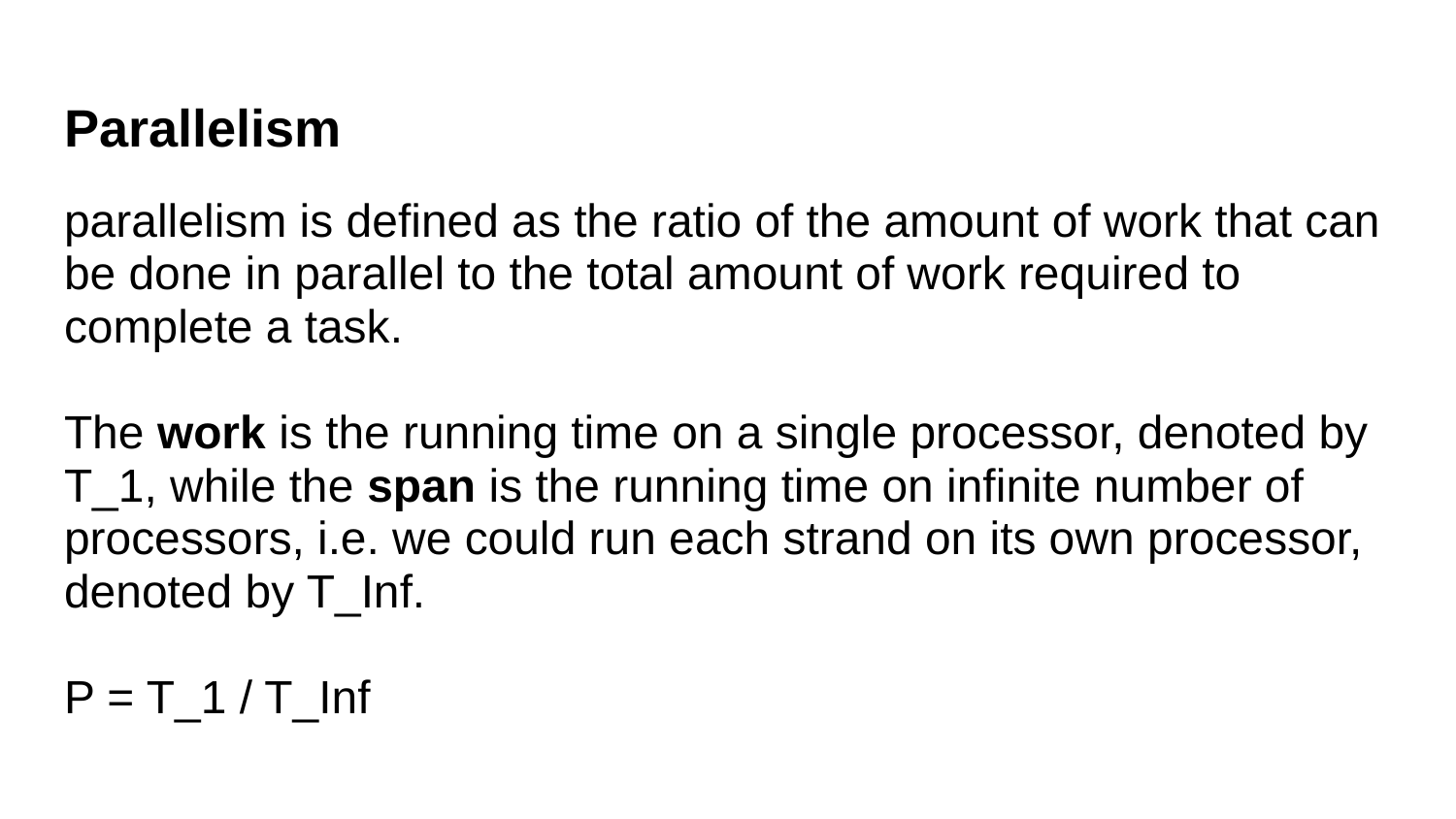

# Parallelism
parallelism is defined as the ratio of the amount of work that can be done in parallel to the total amount of work required to complete a task.

The work is the running time on a single processor, denoted by T_1, while the span is the running time on infinite number of processors, i.e. we could run each strand on its own processor, denoted by T_Inf.

P = T_1 / T_Inf